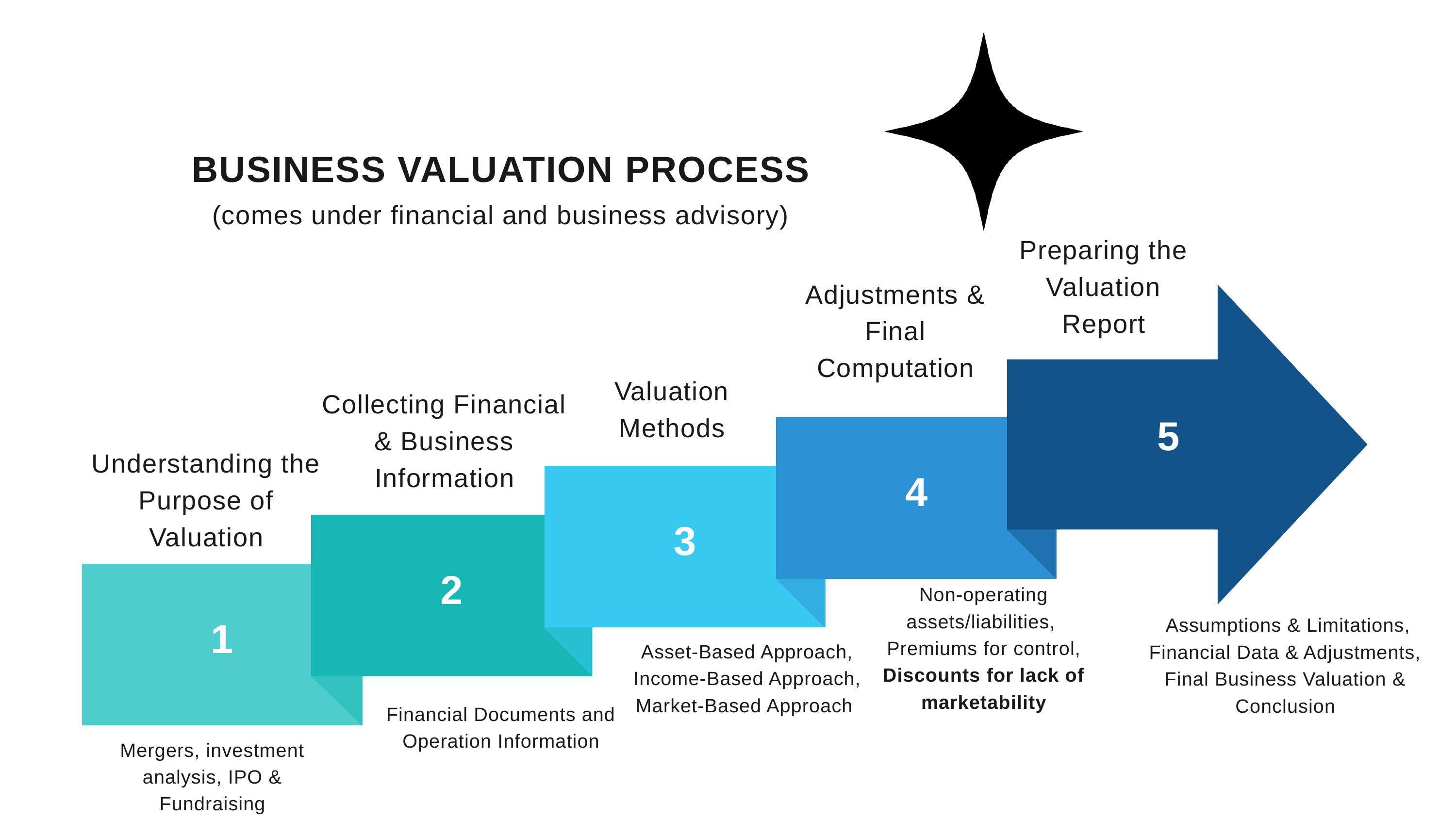

BUSINESS VALUATION PROCESS
(comes under financial and business advisory)
Preparing the Valuation Report
Adjustments & Final Computation

5
Valuation Methods
Collecting Financial & Business Information

4
Understanding the Purpose of Valuation

3

2

1

Non-operating assets/liabilities,
Premiums for control,
Discounts for lack of marketability

 Assumptions & Limitations, Financial Data & Adjustments, Final Business Valuation & Conclusion

Asset-Based Approach, Income-Based Approach,
Market-Based Approach

Financial Documents and Operation Information
Mergers, investment analysis, IPO & Fundraising